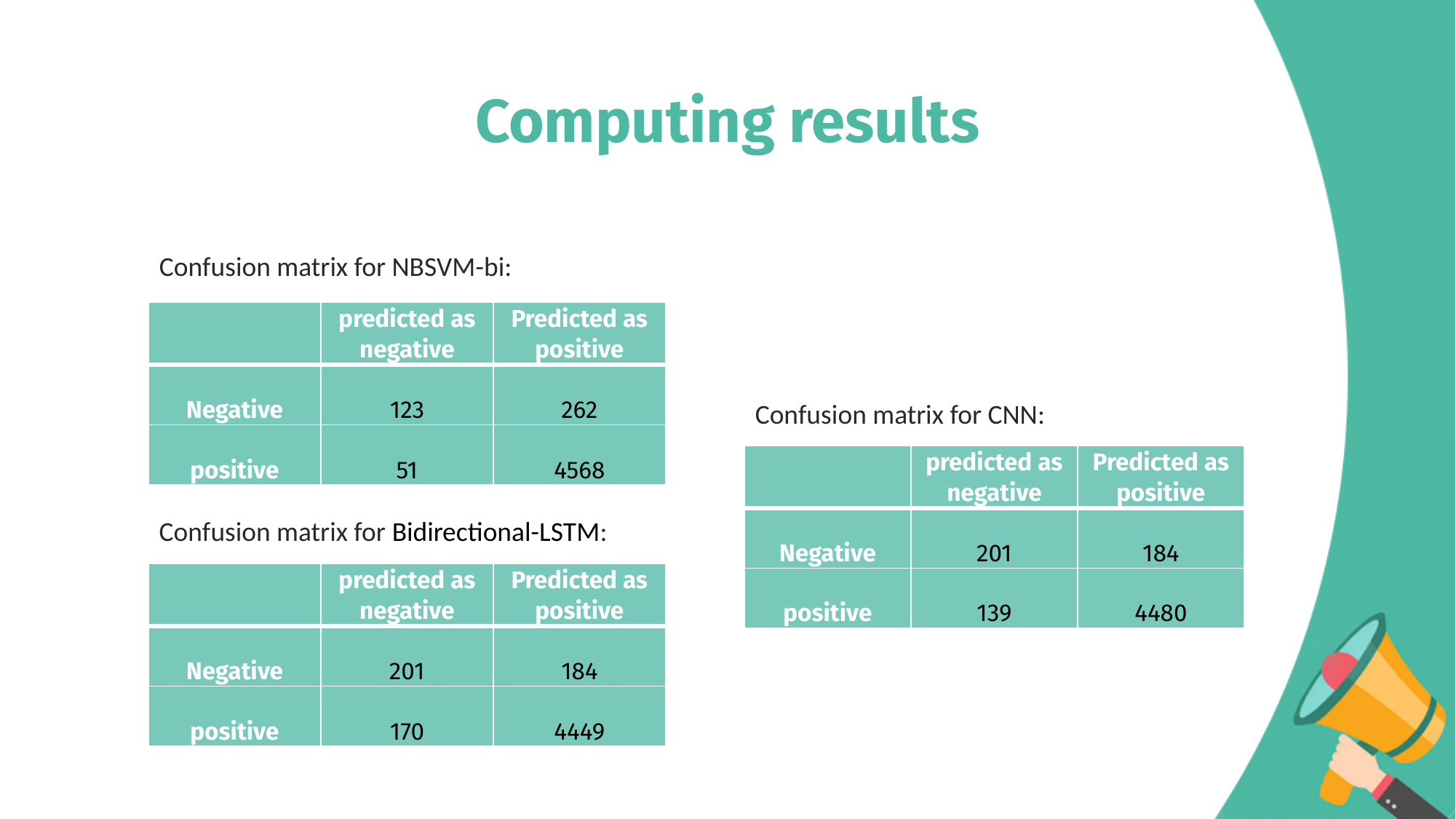

# Computing results
Confusion matrix for NBSVM-bi:

|  | predicted as negative | Predicted as positive |
| --- | --- | --- |
| Negative | 123 | 262 |
| positive | 51 | 4568 |
Confusion matrix for CNN:

|  | predicted as negative | Predicted as positive |
| --- | --- | --- |
| Negative | 201 | 184 |
| positive | 139 | 4480 |
Confusion matrix for Bidirectional-LSTM:

|  | predicted as negative | Predicted as positive |
| --- | --- | --- |
| Negative | 201 | 184 |
| positive | 170 | 4449 |